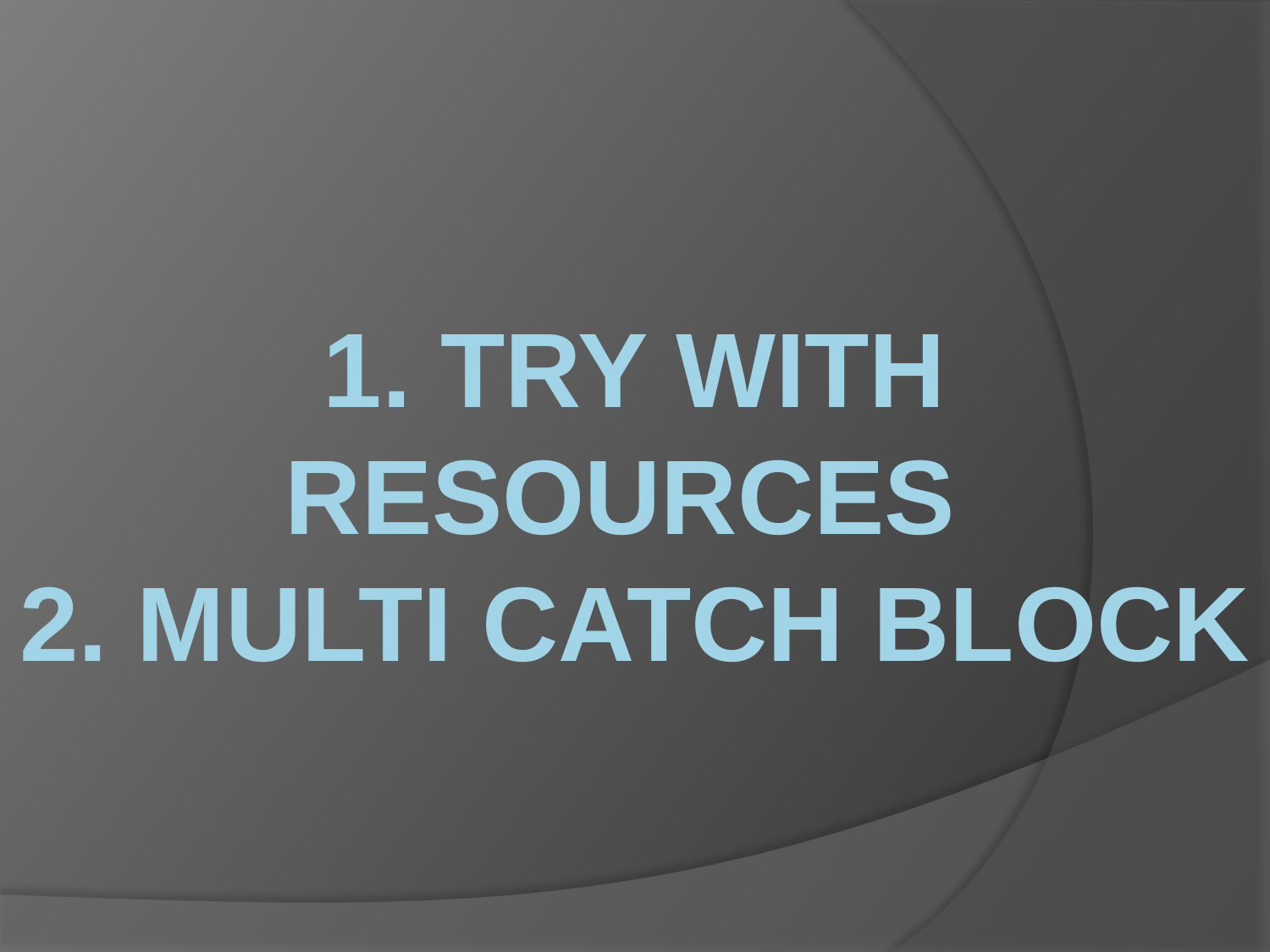

# 1. try with resources 2. multi catch block